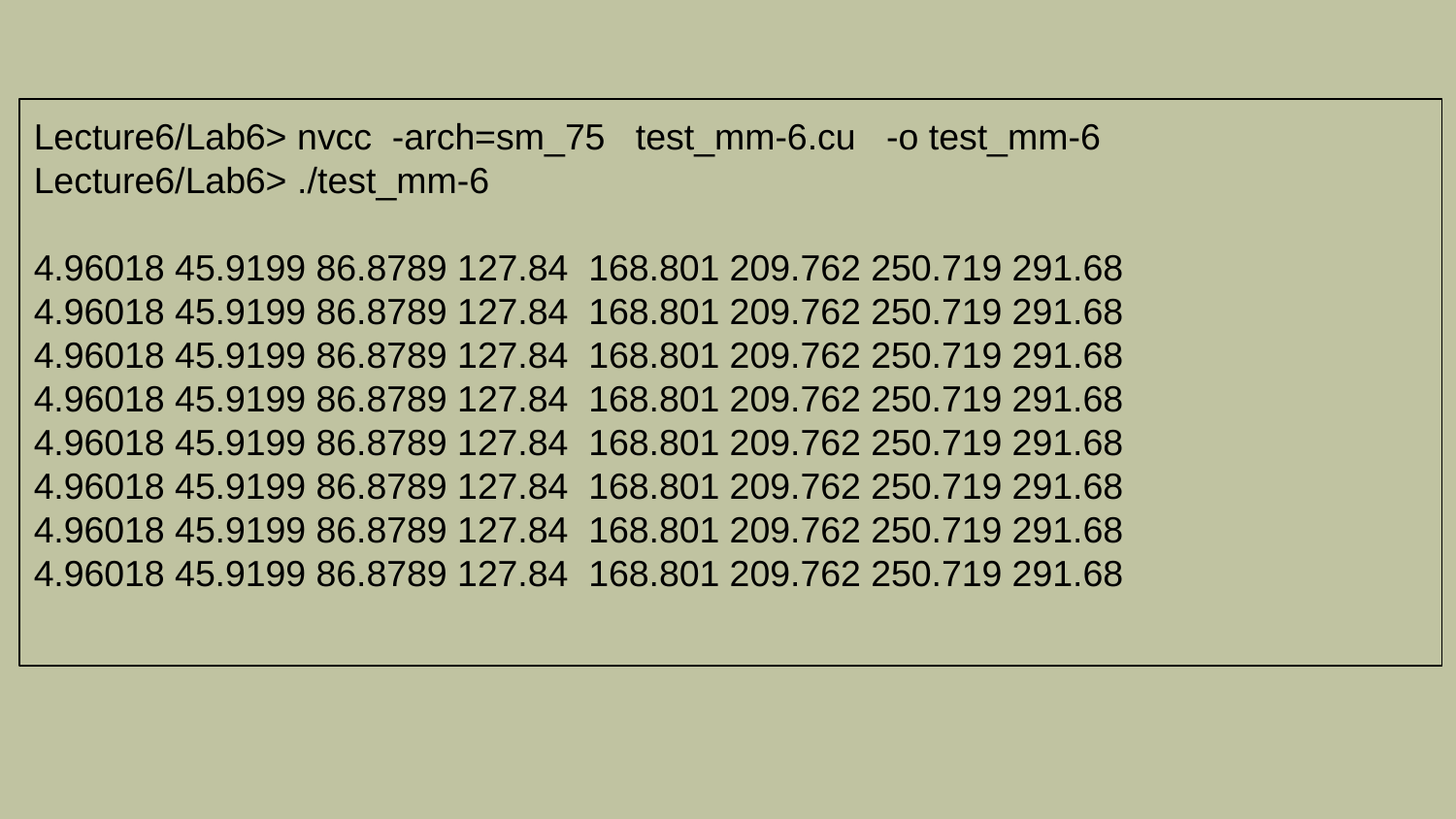

Lecture6/Lab6> nvcc  -arch=sm_75   test_mm-6.cu   -o test_mm-6
Lecture6/Lab6> ./test_mm-6

4.96018 45.9199 86.8789 127.84  168.801 209.762 250.719 291.68
4.96018 45.9199 86.8789 127.84  168.801 209.762 250.719 291.68
4.96018 45.9199 86.8789 127.84  168.801 209.762 250.719 291.68
4.96018 45.9199 86.8789 127.84  168.801 209.762 250.719 291.68
4.96018 45.9199 86.8789 127.84  168.801 209.762 250.719 291.68
4.96018 45.9199 86.8789 127.84  168.801 209.762 250.719 291.68
4.96018 45.9199 86.8789 127.84  168.801 209.762 250.719 291.68
4.96018 45.9199 86.8789 127.84  168.801 209.762 250.719 291.68